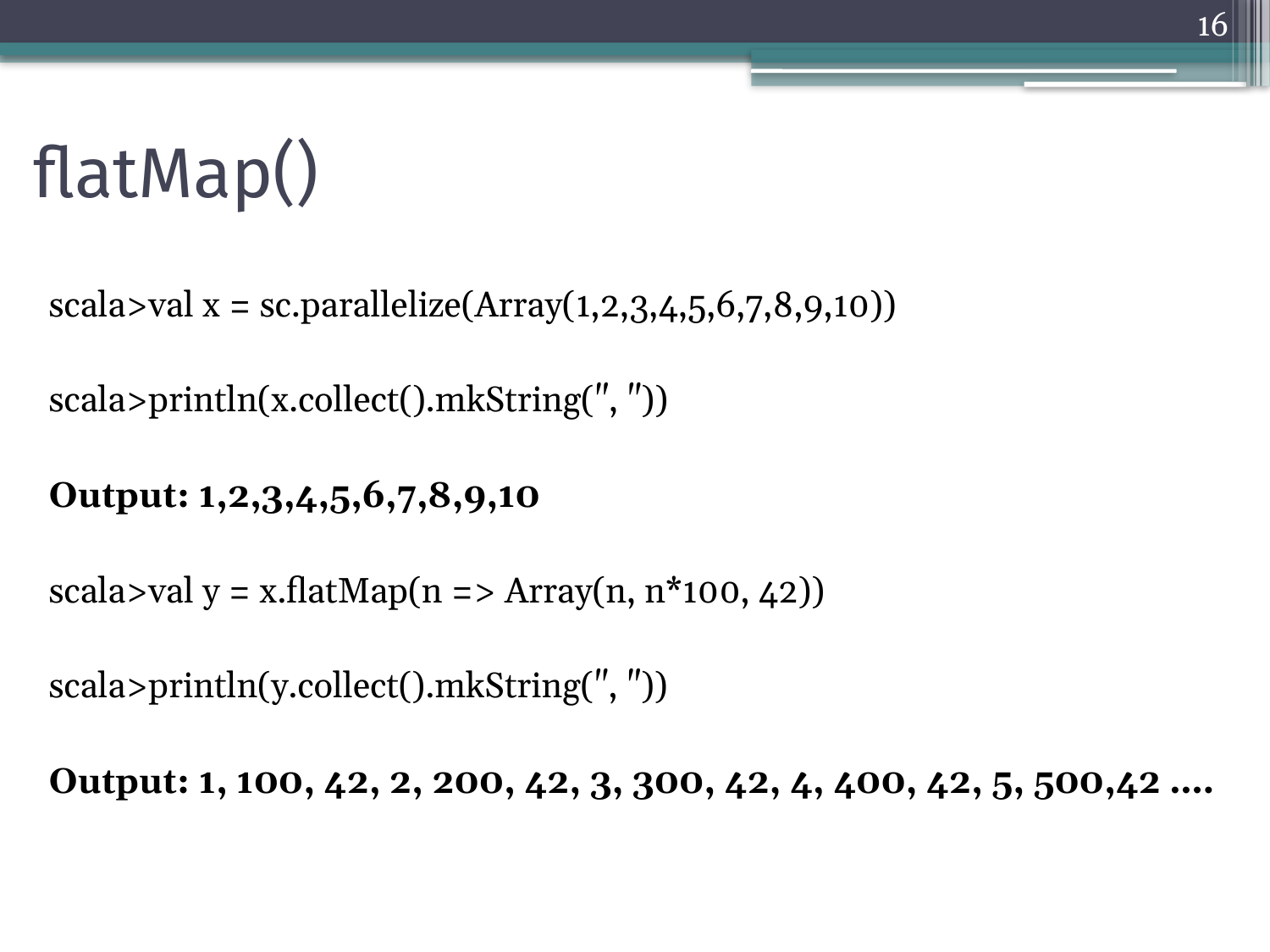

16
# flatMap()
scala>val x = sc.parallelize(Array(1,2,3,4,5,6,7,8,9,10))

scala>println(x.collect().mkString(", "))

Output: 1,2,3,4,5,6,7,8,9,10

scala>val y = x.flatMap(n => Array(n, n*100, 42))

scala>println(y.collect().mkString(", "))

Output: 1, 100, 42, 2, 200, 42, 3, 300, 42, 4, 400, 42, 5, 500,42 ….